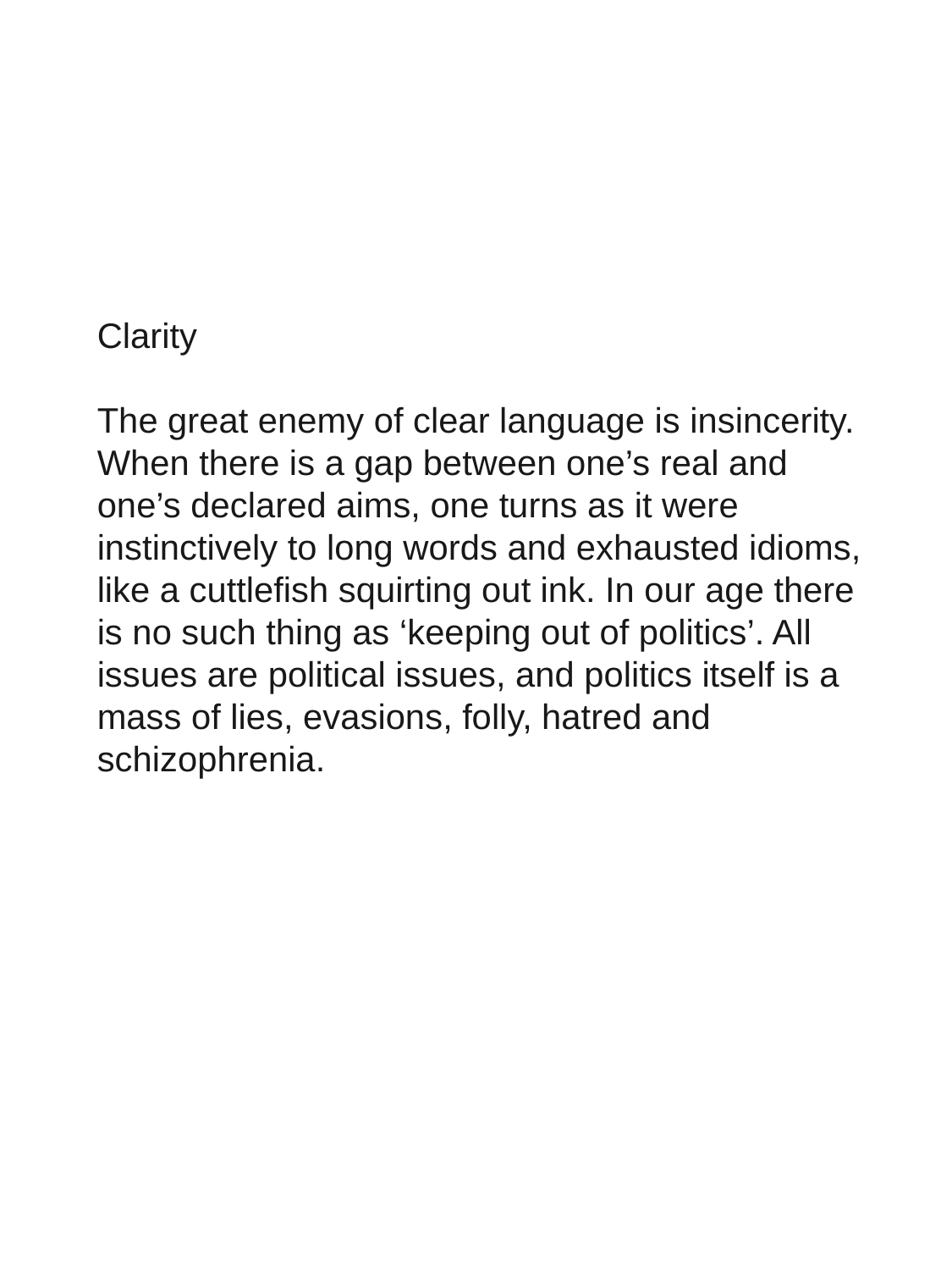

Clarity

The great enemy of clear language is insincerity. When there is a gap between one’s real and one’s declared aims, one turns as it were instinctively to long words and exhausted idioms, like a cuttlefish squirting out ink. In our age there is no such thing as ‘keeping out of politics’. All issues are political issues, and politics itself is a mass of lies, evasions, folly, hatred and schizophrenia.